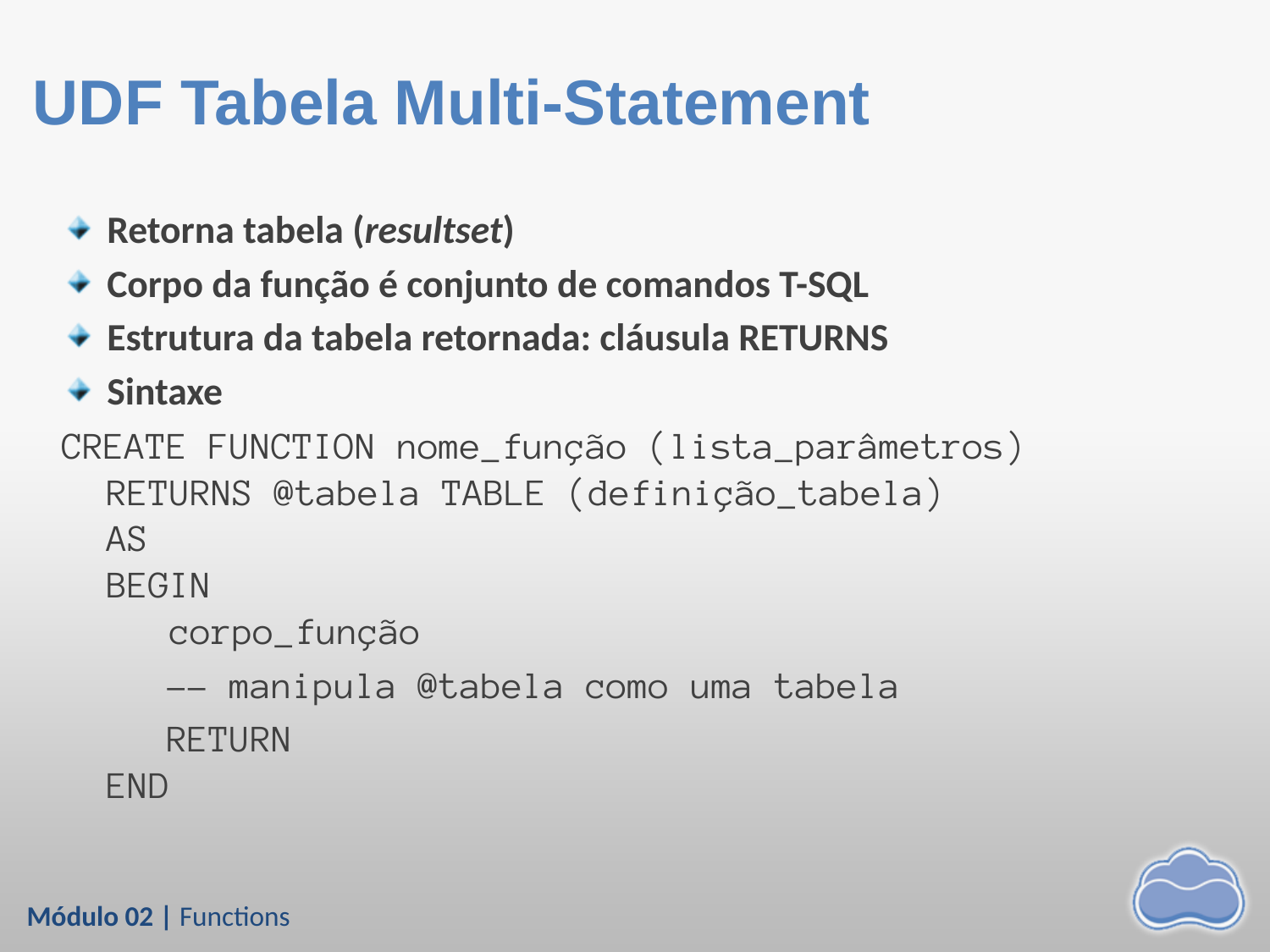

# UDF Tabela Multi-Statement
Retorna tabela (resultset)
Corpo da função é conjunto de comandos T-SQL
Estrutura da tabela retornada: cláusula RETURNS
Sintaxe
CREATE FUNCTION nome_função (lista_parâmetros)
RETURNS @tabela TABLE (definição_tabela)
AS
BEGIN
   corpo_função
     -- manipula @tabela como uma tabela
     RETURN
END